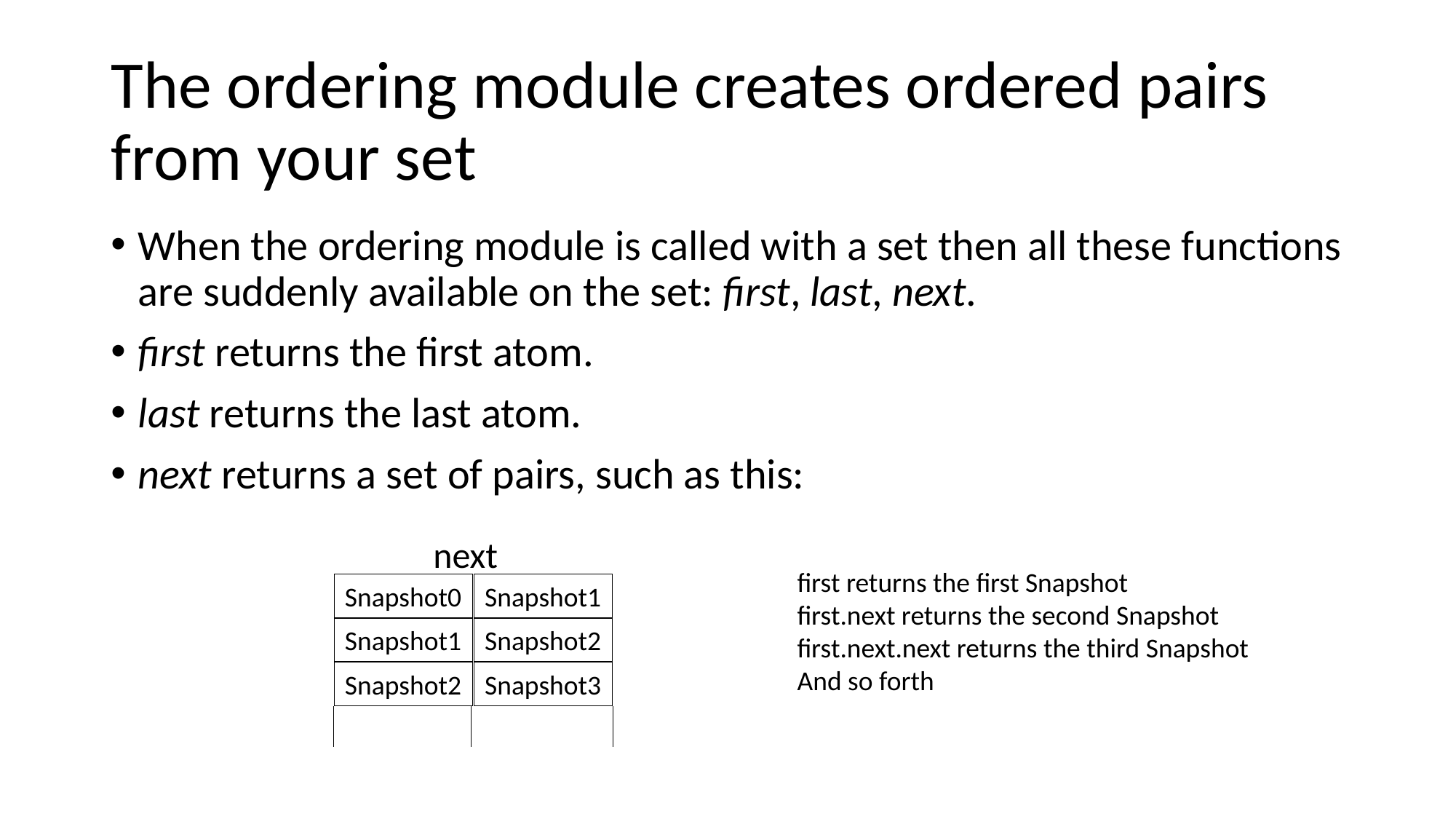

# The ordering module creates ordered pairs from your set
When the ordering module is called with a set then all these functions are suddenly available on the set: first, last, next.
first returns the first atom.
last returns the last atom.
next returns a set of pairs, such as this:
next
first returns the first Snapshot
first.next returns the second Snapshot
first.next.next returns the third Snapshot
And so forth
Snapshot0
Snapshot1
Snapshot1
Snapshot2
Snapshot2
Snapshot3